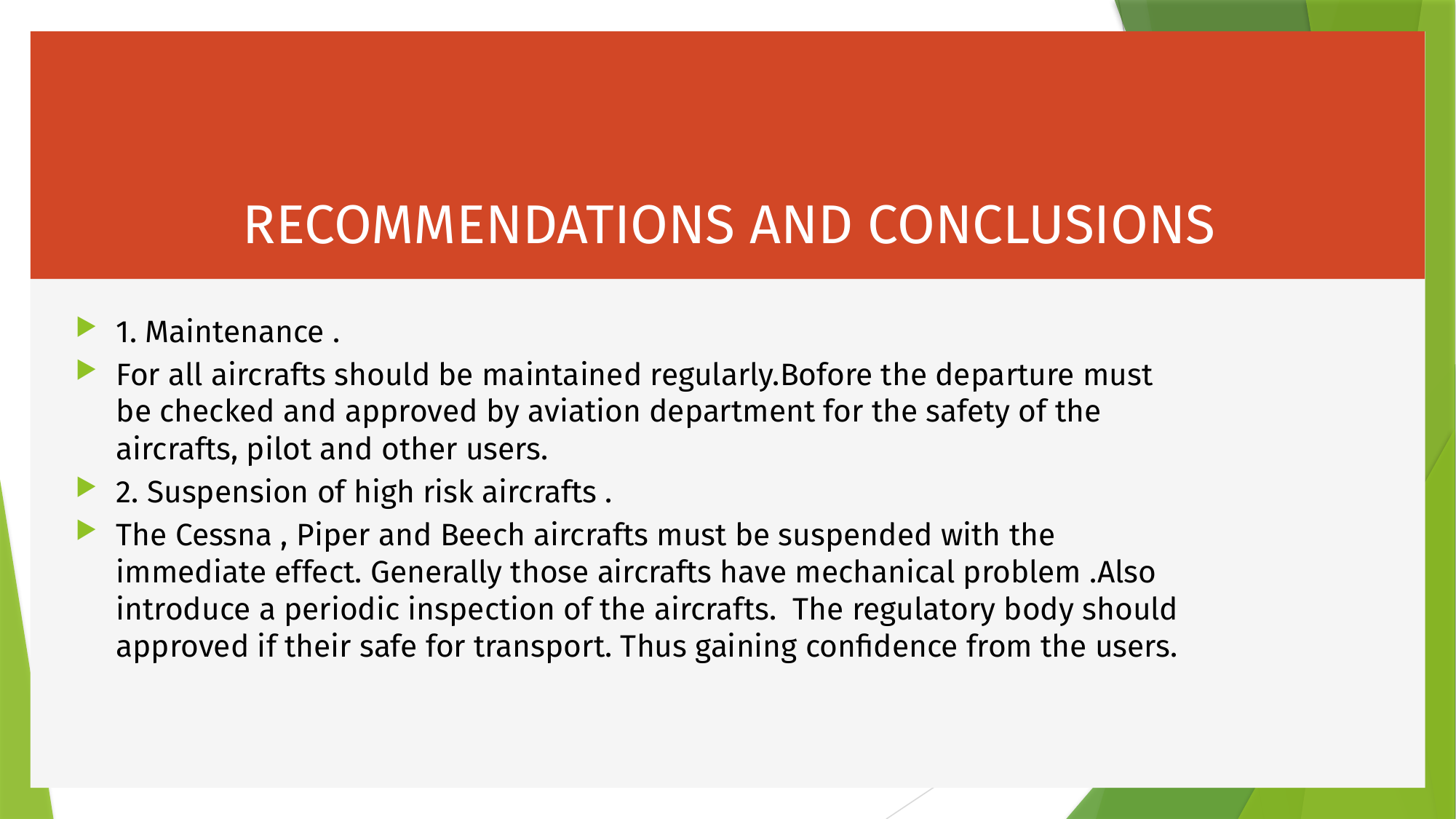

# RECOMMENDATIONS AND CONCLUSIONS
1. Maintenance .
For all aircrafts should be maintained regularly.Bofore the departure must be checked and approved by aviation department for the safety of the aircrafts, pilot and other users.
2. Suspension of high risk aircrafts .
The Cessna , Piper and Beech aircrafts must be suspended with the immediate effect. Generally those aircrafts have mechanical problem .Also introduce a periodic inspection of the aircrafts.  The regulatory body should approved if their safe for transport. Thus gaining confidence from the users.